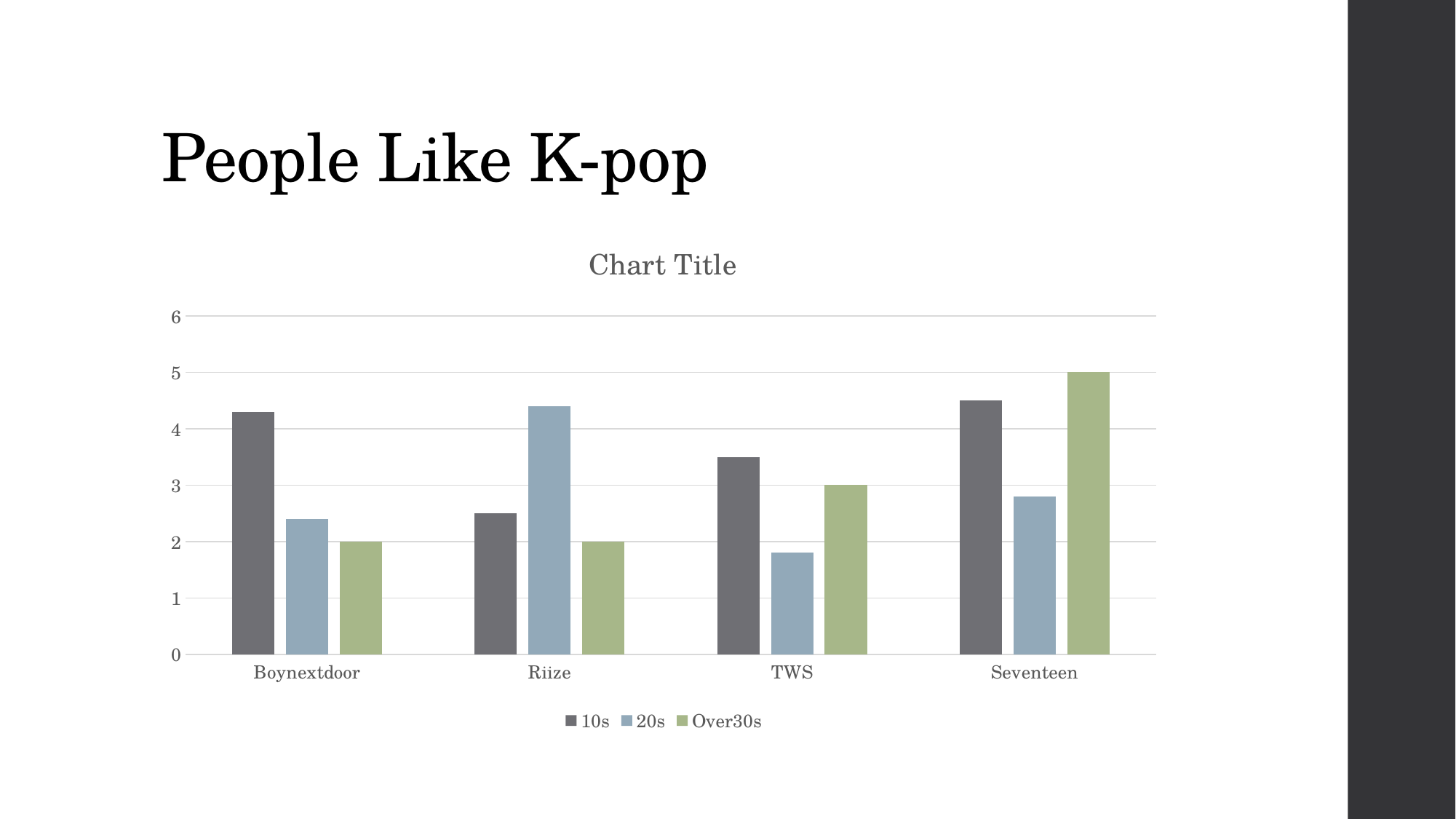

# People Like K-pop

### Chart:

| Category | 10s | 20s | Over30s |
|---|---|---|---|
| Boynextdoor | 4.3 | 2.4 | 2.0 |
| Riize | 2.5 | 4.4 | 2.0 |
| TWS | 3.5 | 1.8 | 3.0 |
| Seventeen | 4.5 | 2.8 | 5.0 |